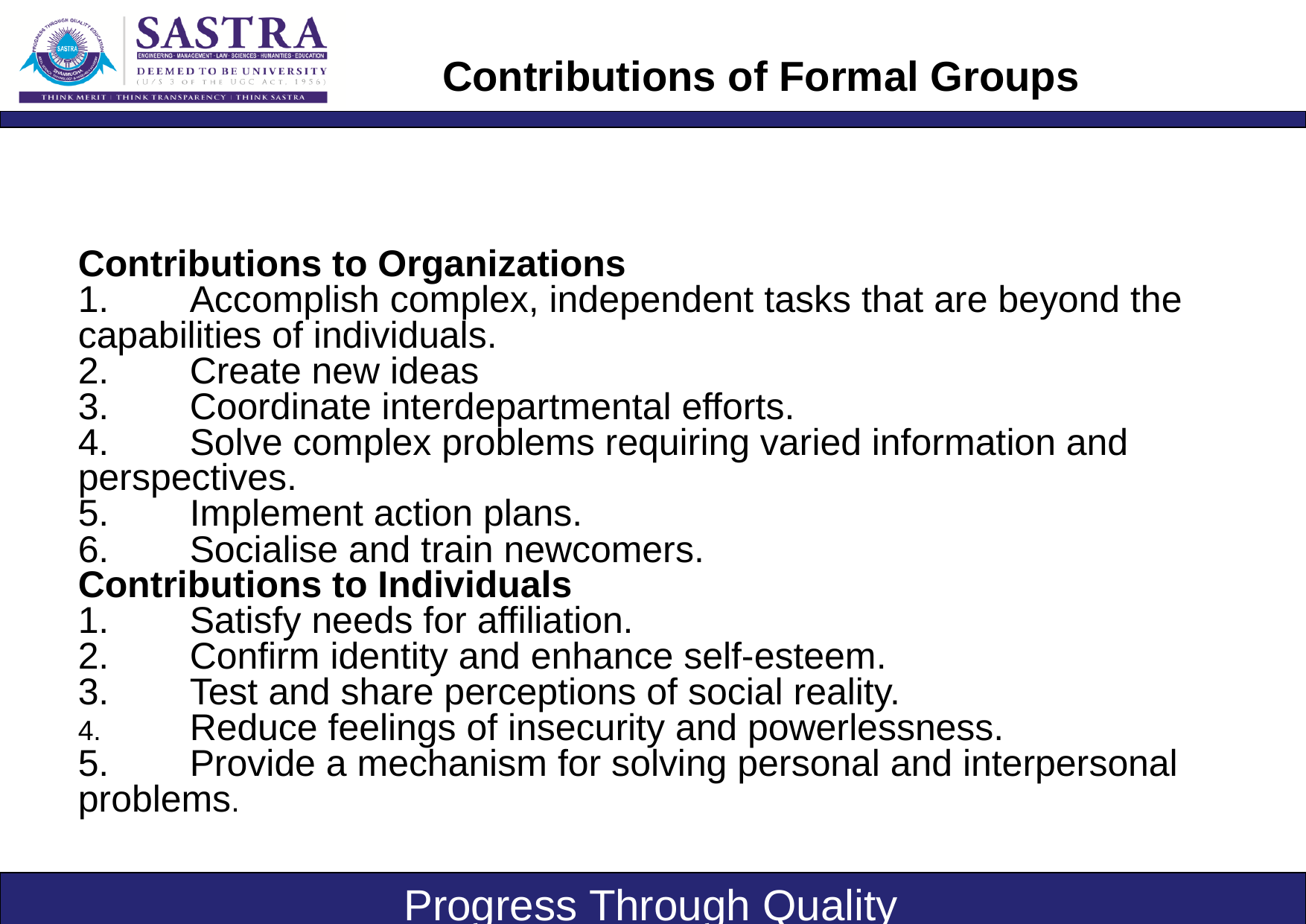

# Contributions of Formal Groups

Contributions to Organizations
1.	Accomplish complex, independent tasks that are beyond the capabilities of individuals.
2.	Create new ideas
3.	Coordinate interdepartmental efforts.
4.	Solve complex problems requiring varied information and perspectives.
5.	Implement action plans.
6.	Socialise and train newcomers.
Contributions to Individuals
1.	Satisfy needs for affiliation.
2.	Confirm identity and enhance self-esteem.
3.	Test and share perceptions of social reality.
4.	Reduce feelings of insecurity and powerlessness.
5.	Provide a mechanism for solving personal and interpersonal problems.